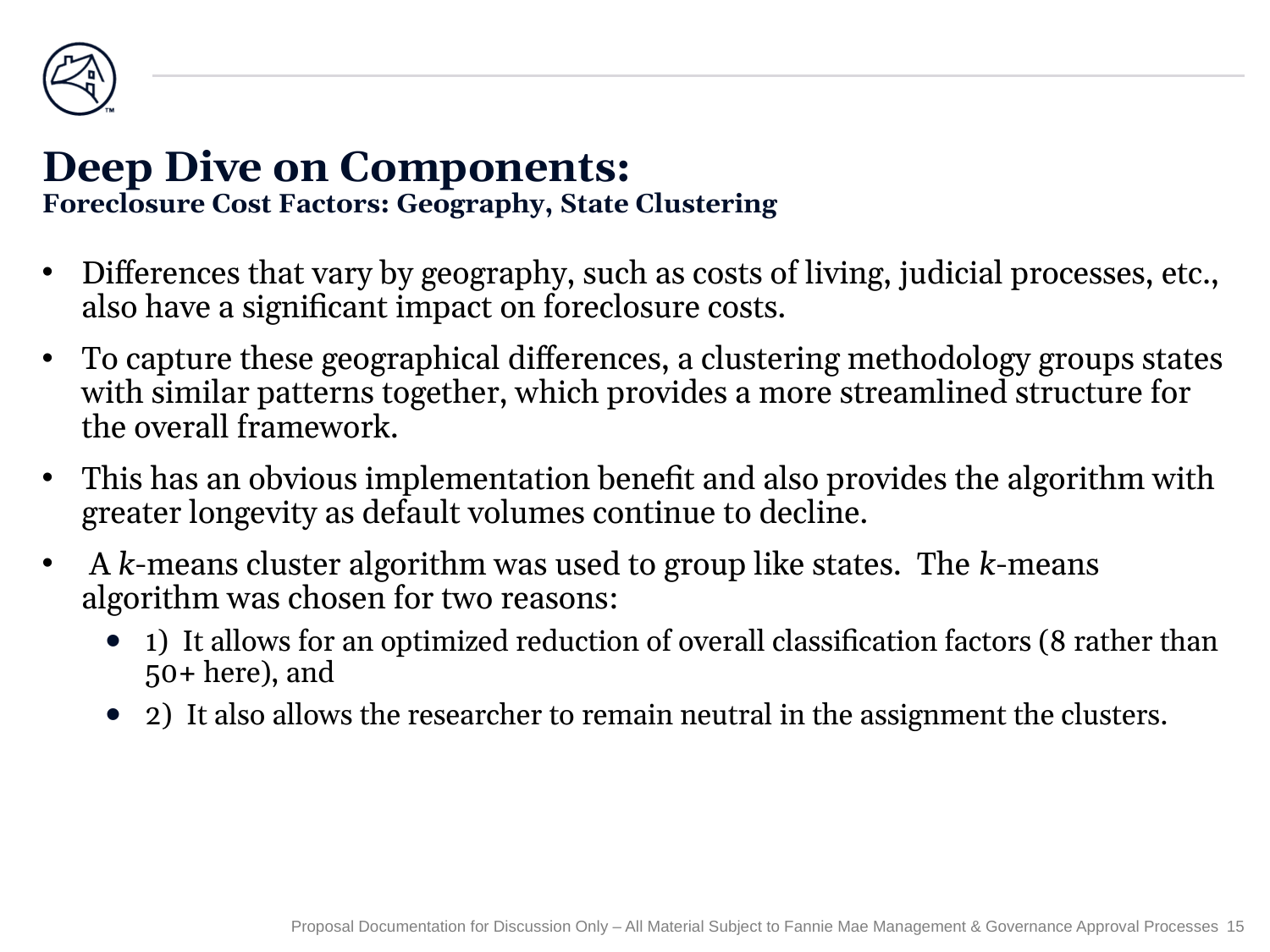

# Deep Dive on Components: Foreclosure Cost Factors: Geography, State Clustering
Differences that vary by geography, such as costs of living, judicial processes, etc., also have a significant impact on foreclosure costs.
To capture these geographical differences, a clustering methodology groups states with similar patterns together, which provides a more streamlined structure for the overall framework.
This has an obvious implementation benefit and also provides the algorithm with greater longevity as default volumes continue to decline.
 A k-means cluster algorithm was used to group like states.  The k-means algorithm was chosen for two reasons:
1)  It allows for an optimized reduction of overall classification factors (8 rather than 50+ here), and
2)  It also allows the researcher to remain neutral in the assignment the clusters.